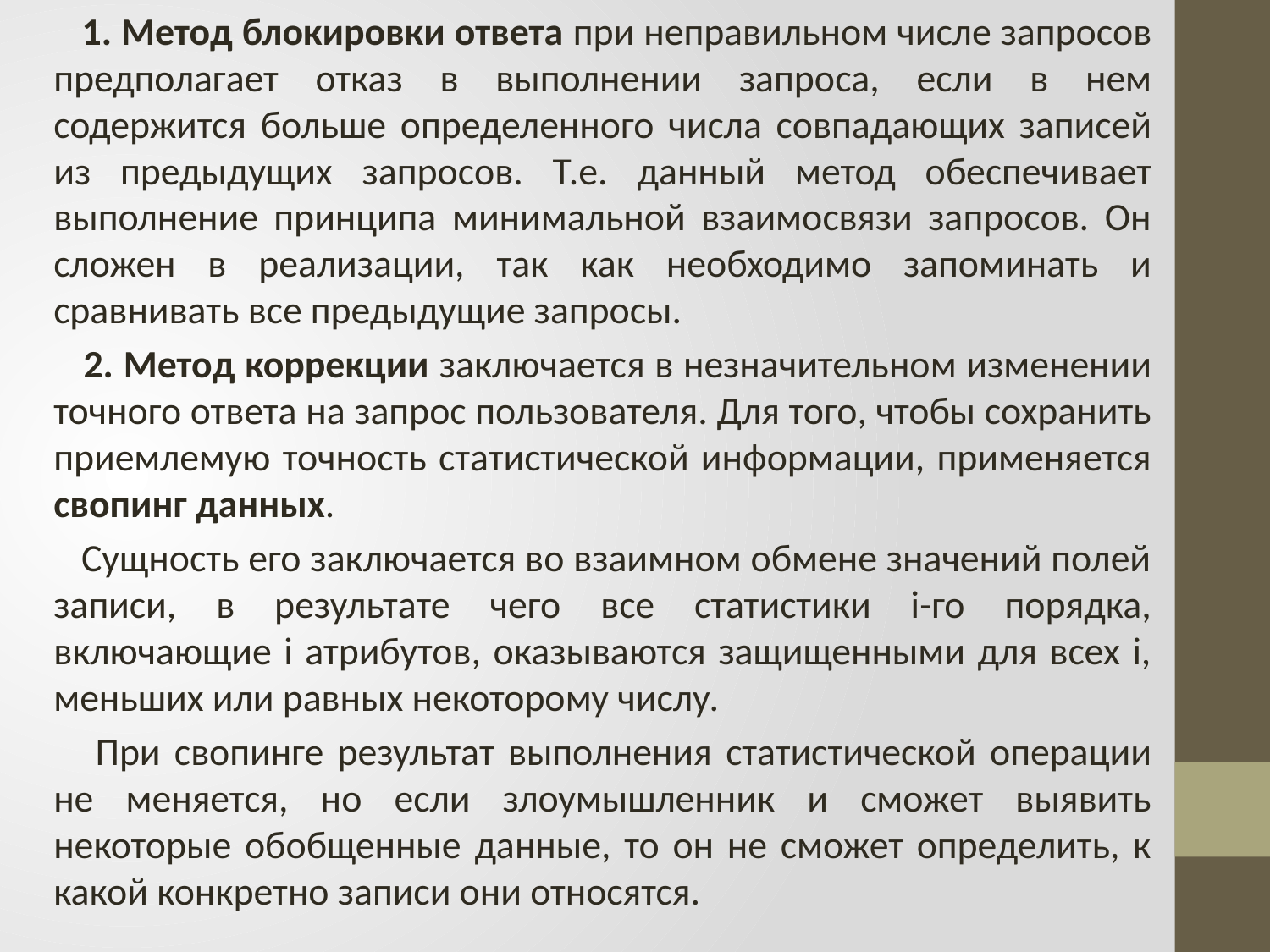

1. Метод блокировки ответа при неправильном числе запросов предполагает отказ в выполнении запроса, если в нем содержится больше определенного числа совпадающих записей из предыдущих запросов. Т.е. данный метод обеспечивает выполнение принципа минимальной взаимосвязи запросов. Он сложен в реализации, так как необходимо запоминать и сравнивать все предыдущие запросы.
   2. Метод коррекции заключается в незначительном изменении точного ответа на запрос пользователя. Для того, чтобы сохранить приемлемую точность статистической информации, применяется свопинг данных.
   Сущность его заключается во взаимном обмене значений полей записи, в результате чего все статистики i-го порядка, включающие i атрибутов, оказываются защищенными для всех i, меньших или равных некоторому числу.
   При свопинге результат выполнения статистической операции не меняется, но если злоумышленник и сможет выявить некоторые обобщенные данные, то он не сможет определить, к какой конкретно записи они относятся.